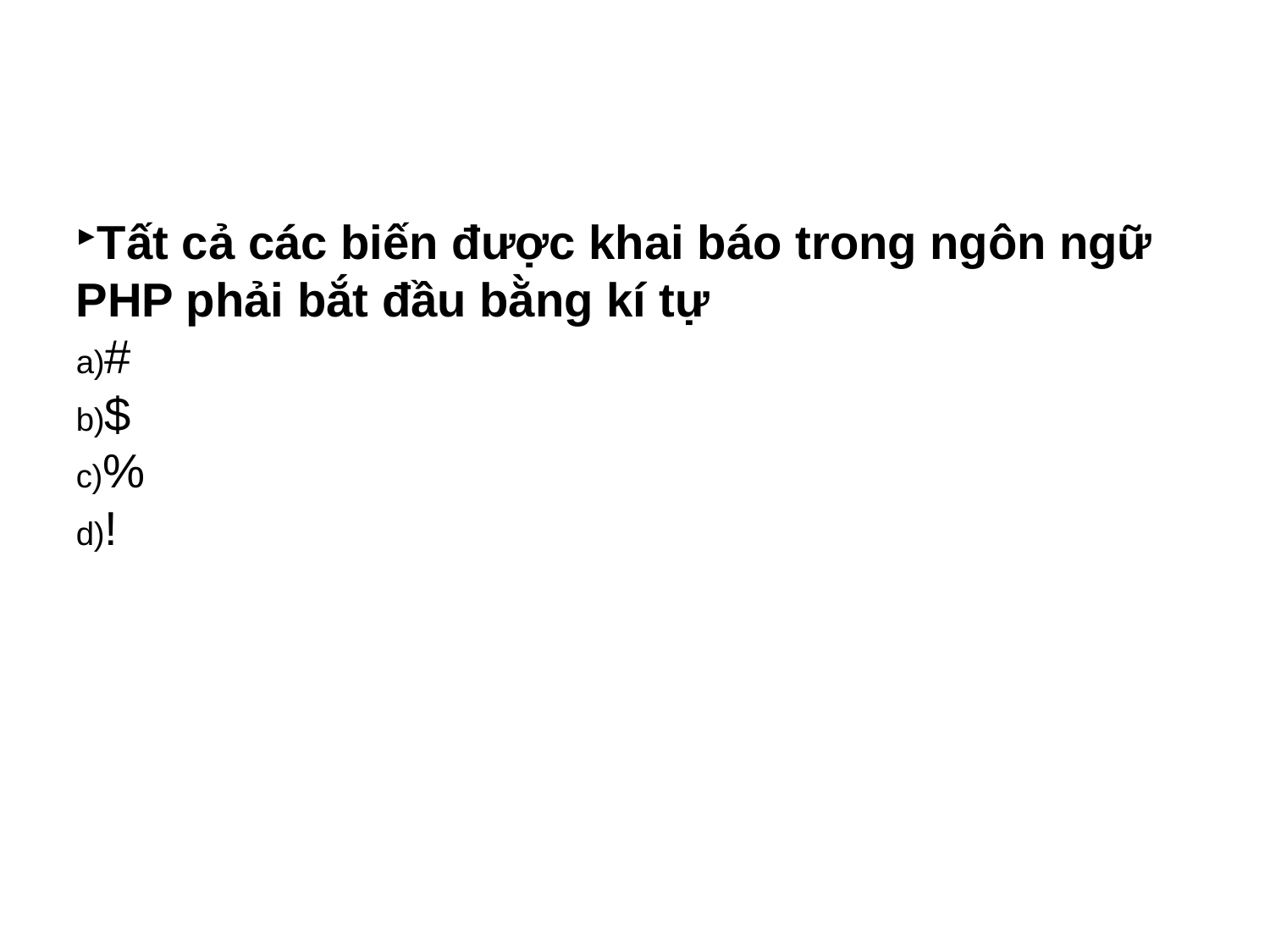

Tất cả các biến được khai báo trong ngôn ngữ PHP phải bắt đầu bằng kí tự
#
$
%
!